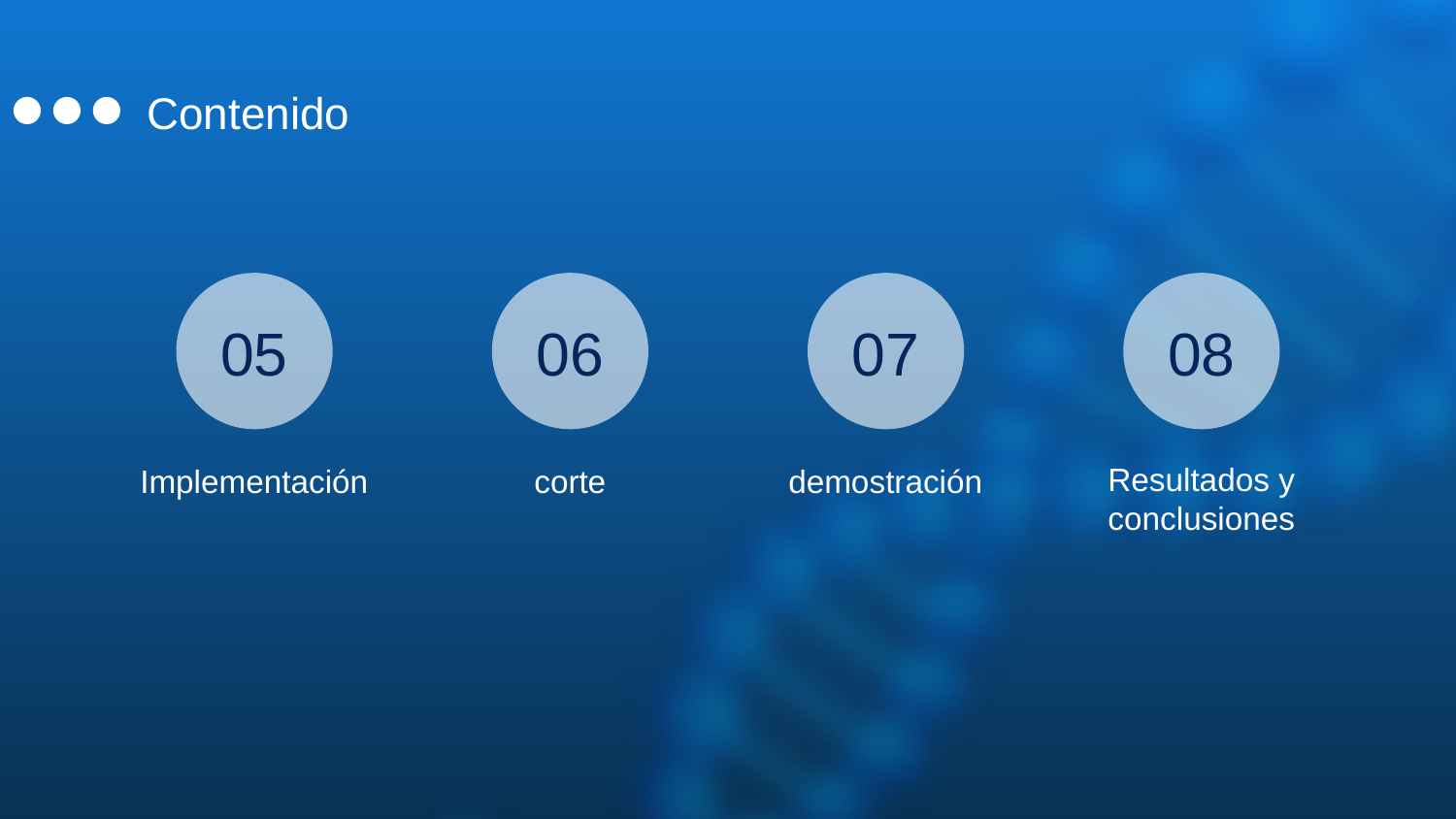

# Contenido

05
06
07
08
corte
Implementación
demostración
Resultados y conclusiones